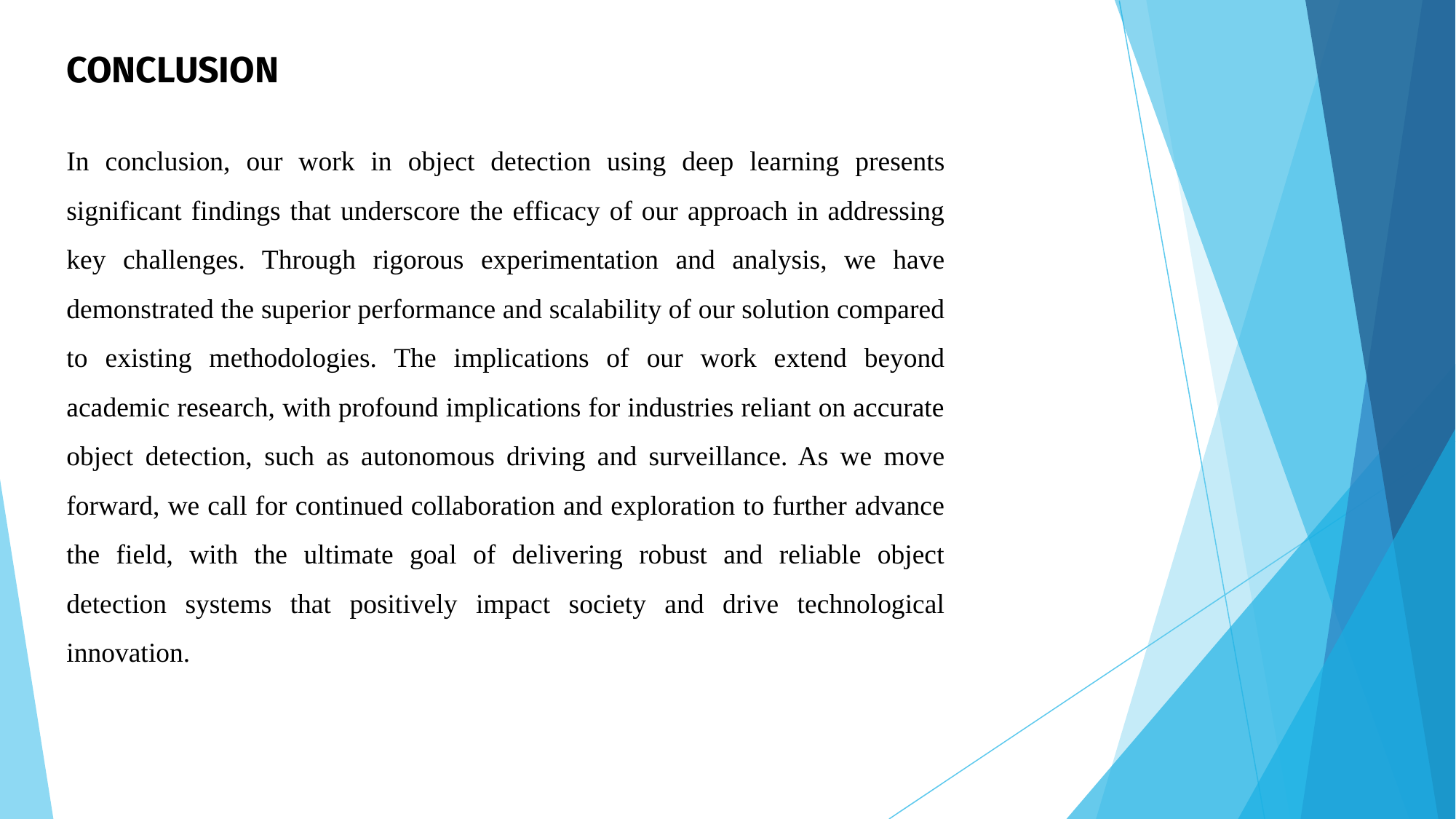

# CONCLUSION
In conclusion, our work in object detection using deep learning presents significant findings that underscore the efficacy of our approach in addressing key challenges. Through rigorous experimentation and analysis, we have demonstrated the superior performance and scalability of our solution compared to existing methodologies. The implications of our work extend beyond academic research, with profound implications for industries reliant on accurate object detection, such as autonomous driving and surveillance. As we move forward, we call for continued collaboration and exploration to further advance the field, with the ultimate goal of delivering robust and reliable object detection systems that positively impact society and drive technological innovation.